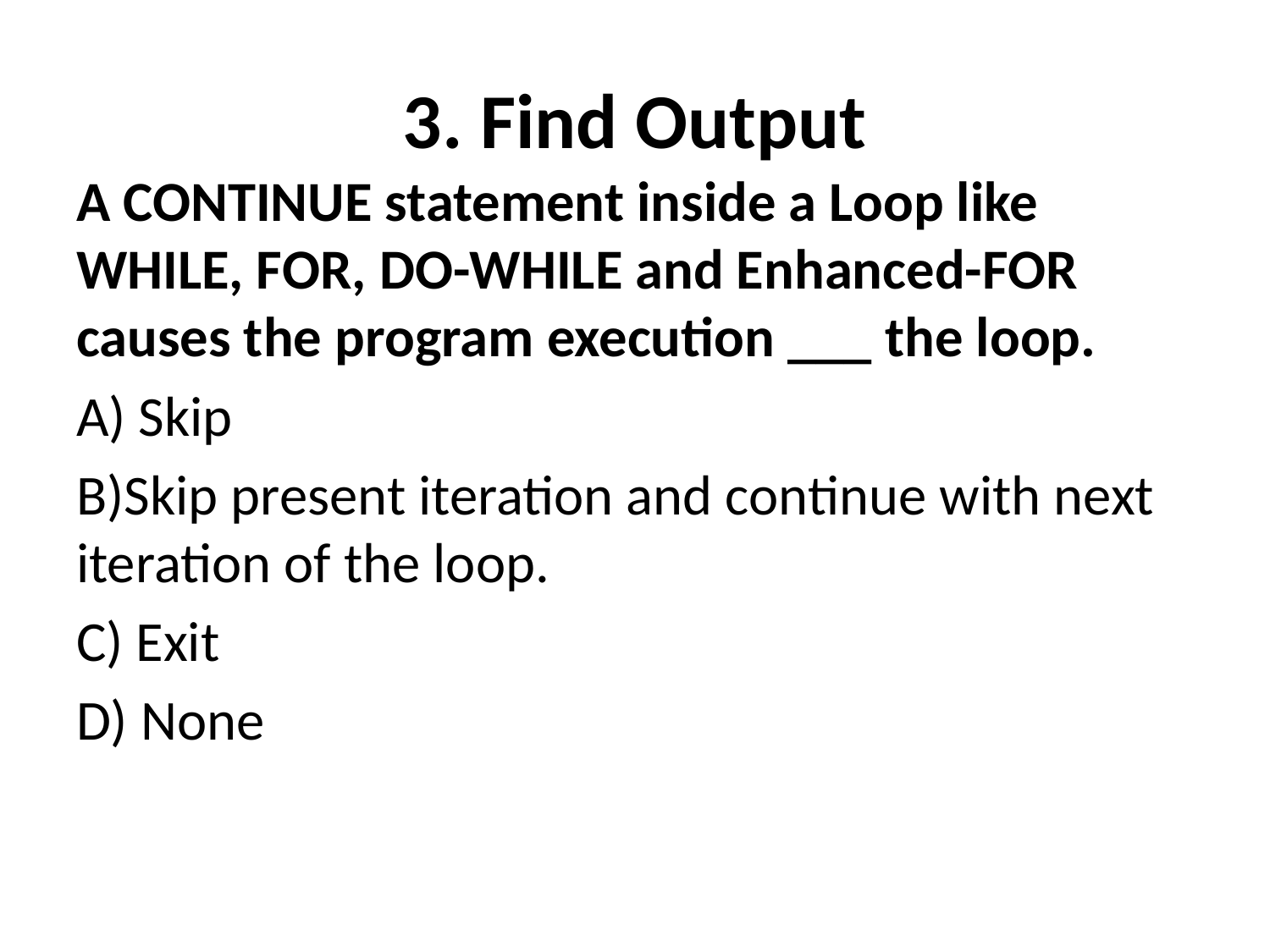

# 3. Find Output
A CONTINUE statement inside a Loop like WHILE, FOR, DO-WHILE and Enhanced-FOR causes the program execution ___ the loop.
A) Skip
B)Skip present iteration and continue with next iteration of the loop.
C) Exit
D) None